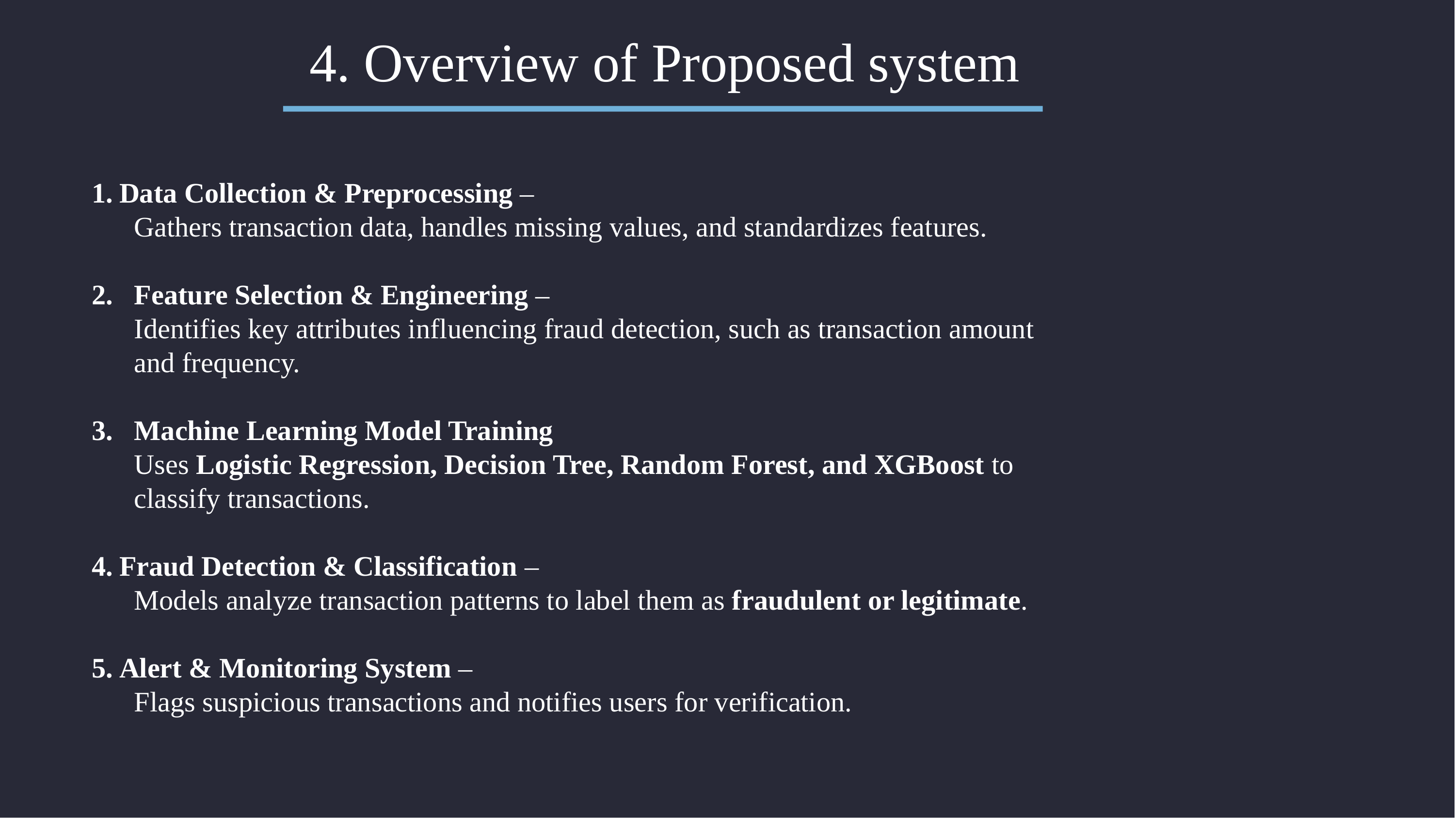

# 4. Overview of Proposed system

Data Collection & Preprocessing –
      Gathers transaction data, handles missing values, and standardizes features.

2.   Feature Selection & Engineering –
      Identifies key attributes influencing fraud detection, such as transaction amount
      and frequency.

3.   Machine Learning Model Training
      Uses Logistic Regression, Decision Tree, Random Forest, and XGBoost to
      classify transactions.

Fraud Detection & Classification –
      Models analyze transaction patterns to label them as fraudulent or legitimate.

Alert & Monitoring System –
      Flags suspicious transactions and notifies users for verification.